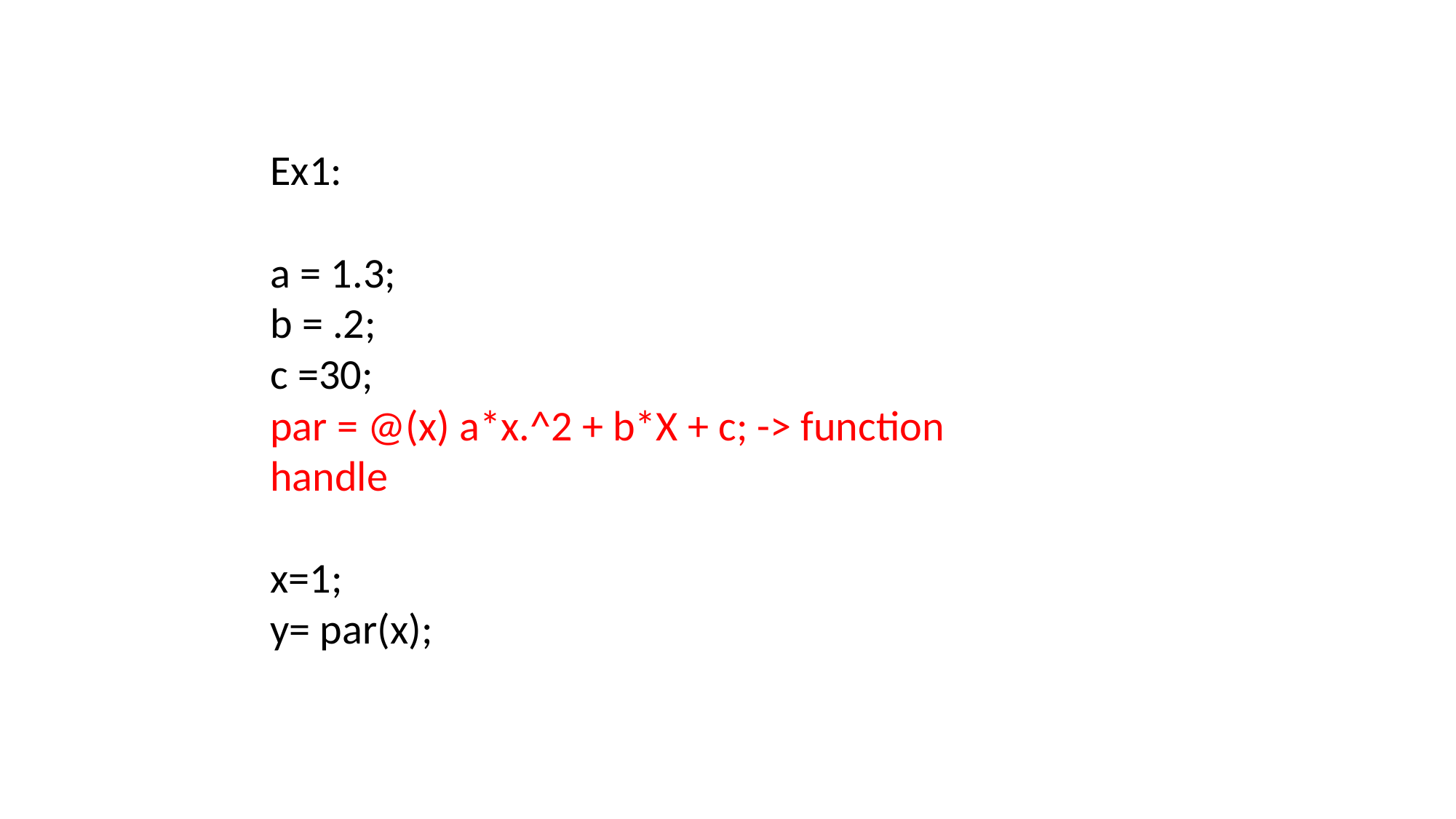

Ex1:

a = 1.3;
b = .2;
c =30;
par = @(x) a*x.^2 + b*X + c; -> function handle

x=1;
y= par(x);